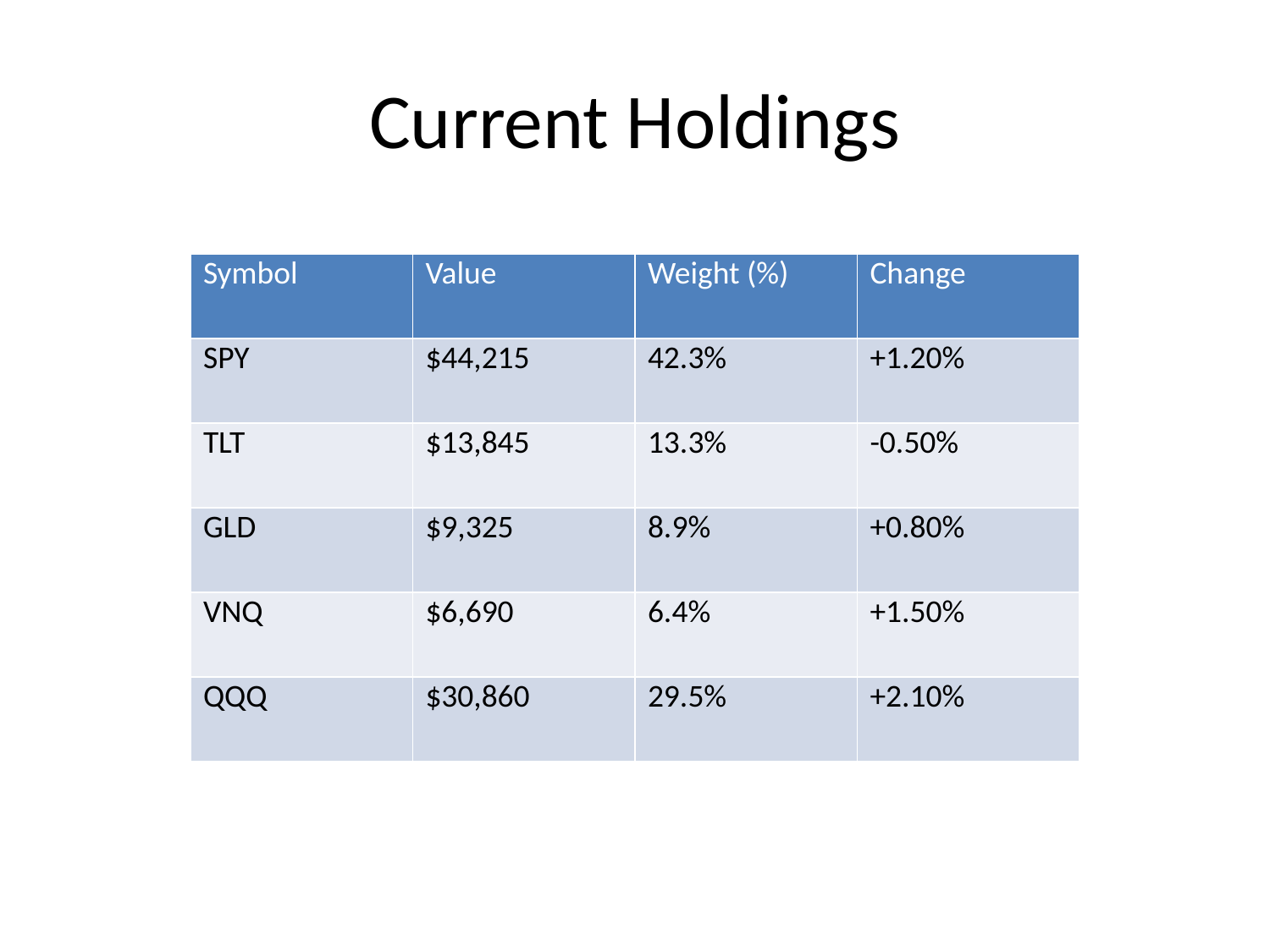

# Current Holdings
| Symbol | Value | Weight (%) | Change |
| --- | --- | --- | --- |
| SPY | $44,215 | 42.3% | +1.20% |
| TLT | $13,845 | 13.3% | -0.50% |
| GLD | $9,325 | 8.9% | +0.80% |
| VNQ | $6,690 | 6.4% | +1.50% |
| QQQ | $30,860 | 29.5% | +2.10% |